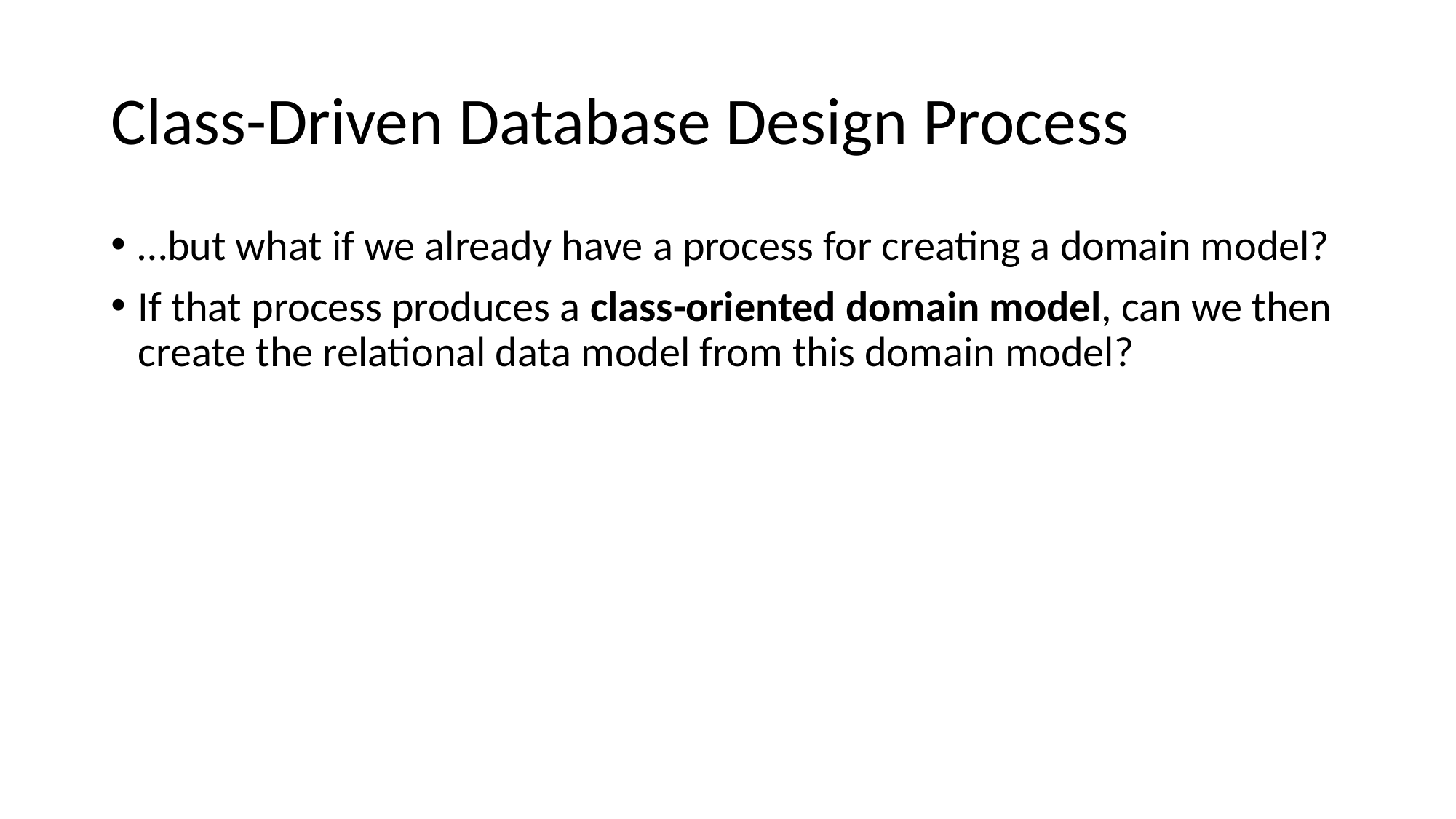

# Class-Driven Database Design Process
…but what if we already have a process for creating a domain model?
If that process produces a class-oriented domain model, can we then create the relational data model from this domain model?